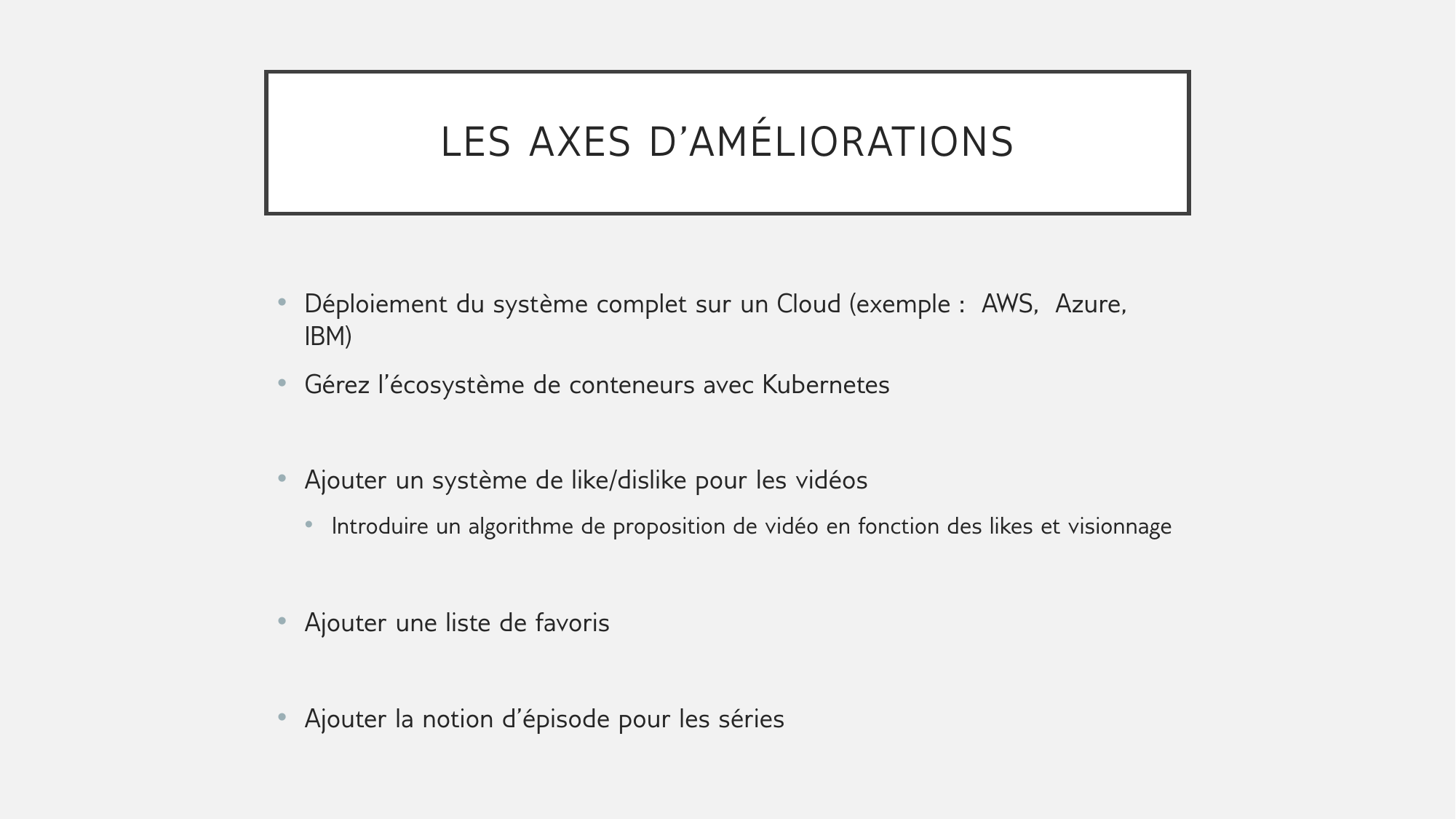

# Les Axes d’améliorations
Déploiement du système complet sur un Cloud (exemple :  AWS,  Azure, IBM)
Gérez l’écosystème de conteneurs avec Kubernetes

Ajouter un système de like/dislike pour les vidéos
Introduire un algorithme de proposition de vidéo en fonction des likes et visionnage

Ajouter une liste de favoris

Ajouter la notion d’épisode pour les séries